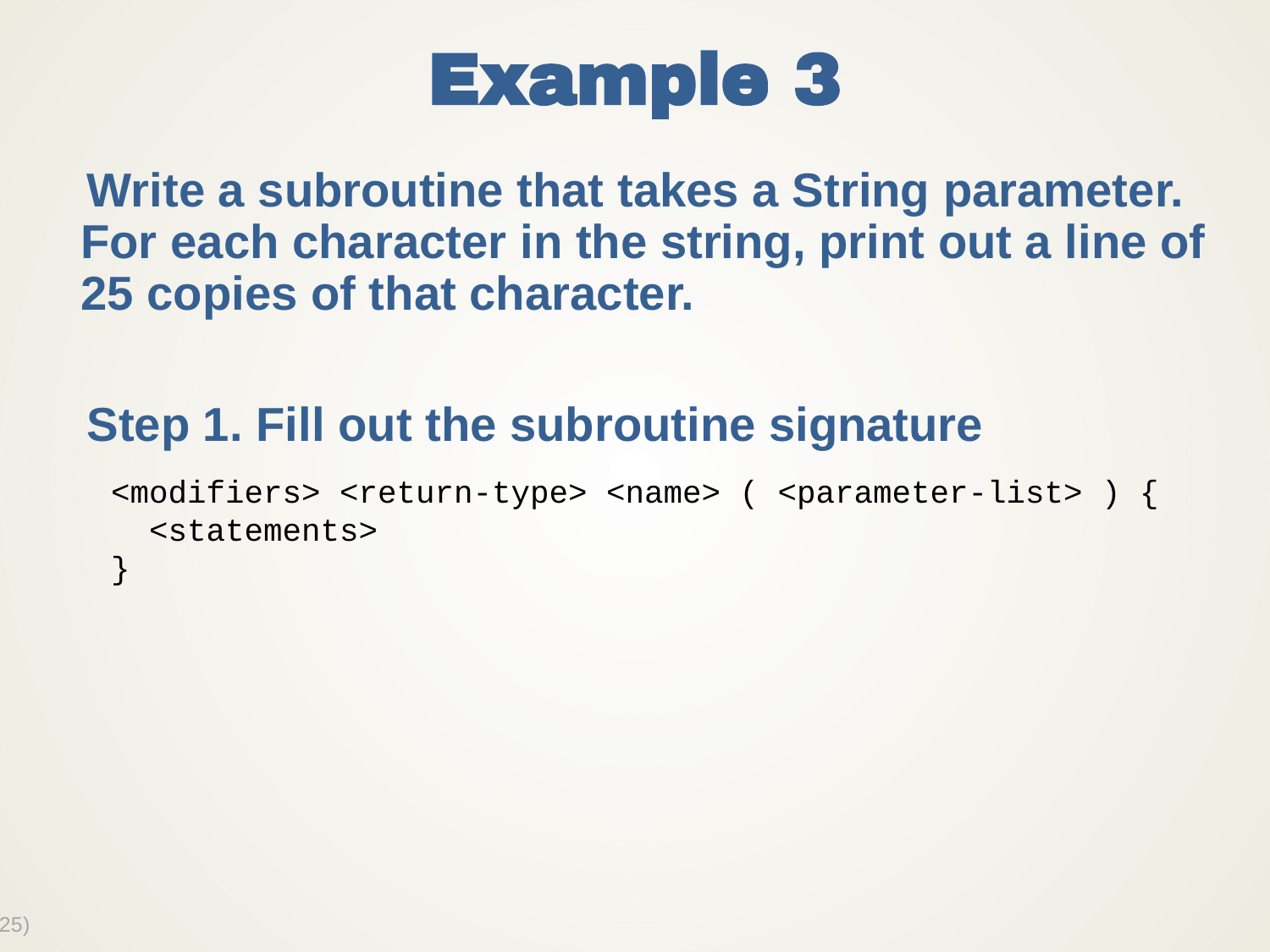

# Example 3
Write a subroutine that takes a String parameter. For each character in the string, print out a line of 25 copies of that character.

Step 1. Fill out the subroutine signature

<modifiers> <return-type> <name> ( <parameter-list> ) {
  <statements>
}